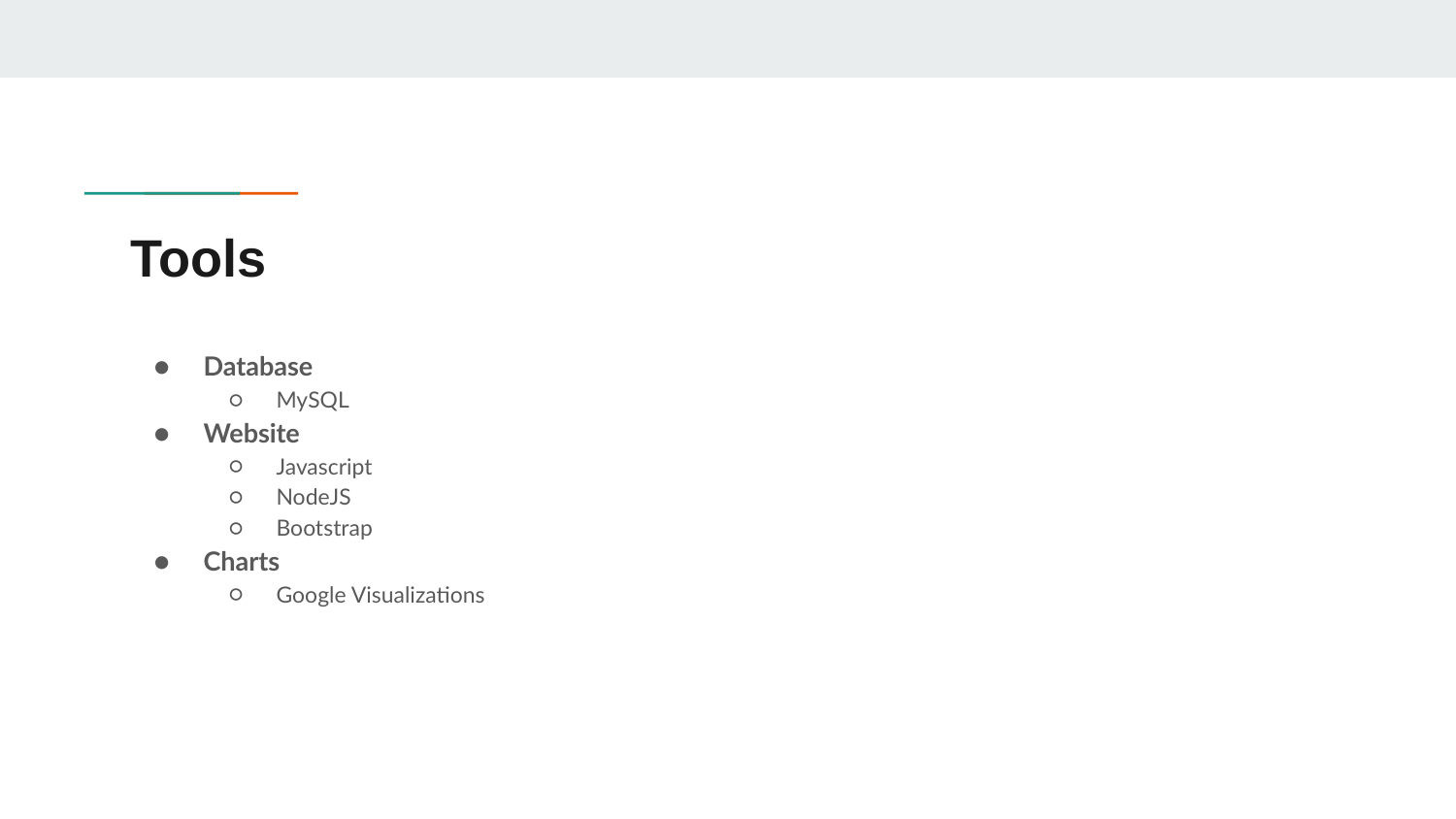

# Tools
Database
MySQL
Website
Javascript
NodeJS
Bootstrap
Charts
Google Visualizations